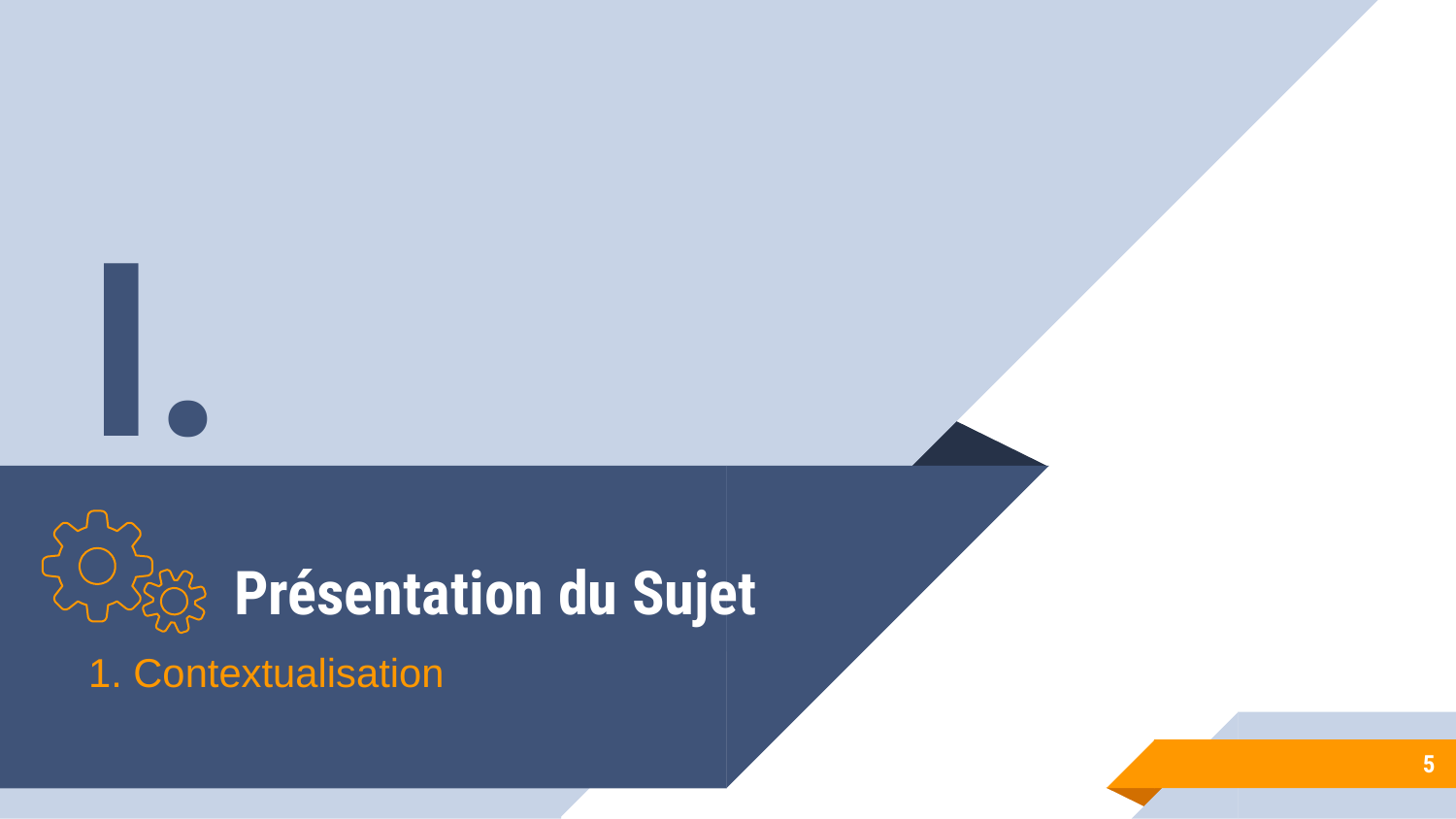

I.
# Présentation du Sujet

1. Contextualisation
5